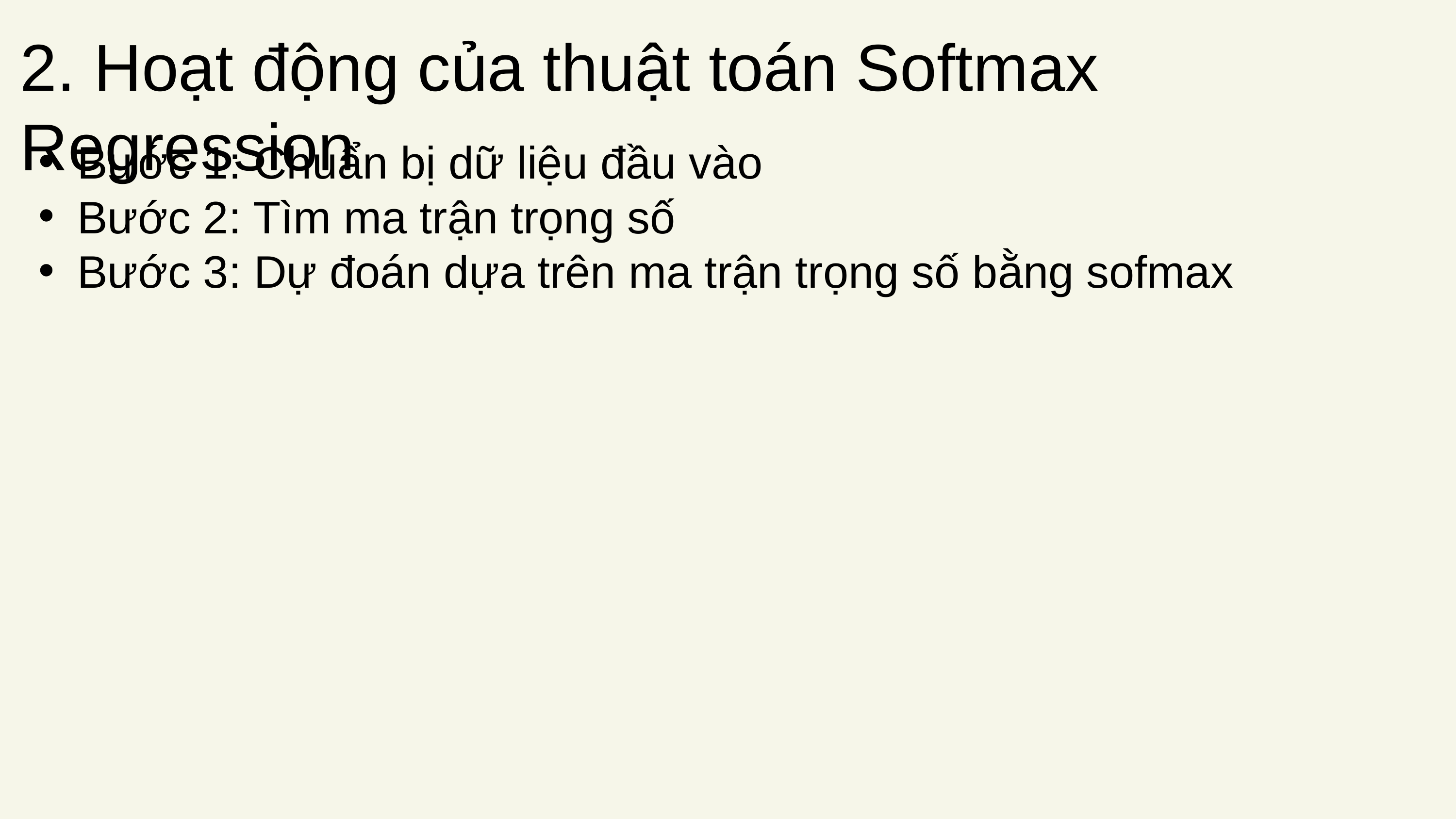

2. Hoạt động của thuật toán Softmax Regression
Bước 1: Chuẩn bị dữ liệu đầu vào
Bước 2: Tìm ma trận trọng số
Bước 3: Dự đoán dựa trên ma trận trọng số bằng sofmax